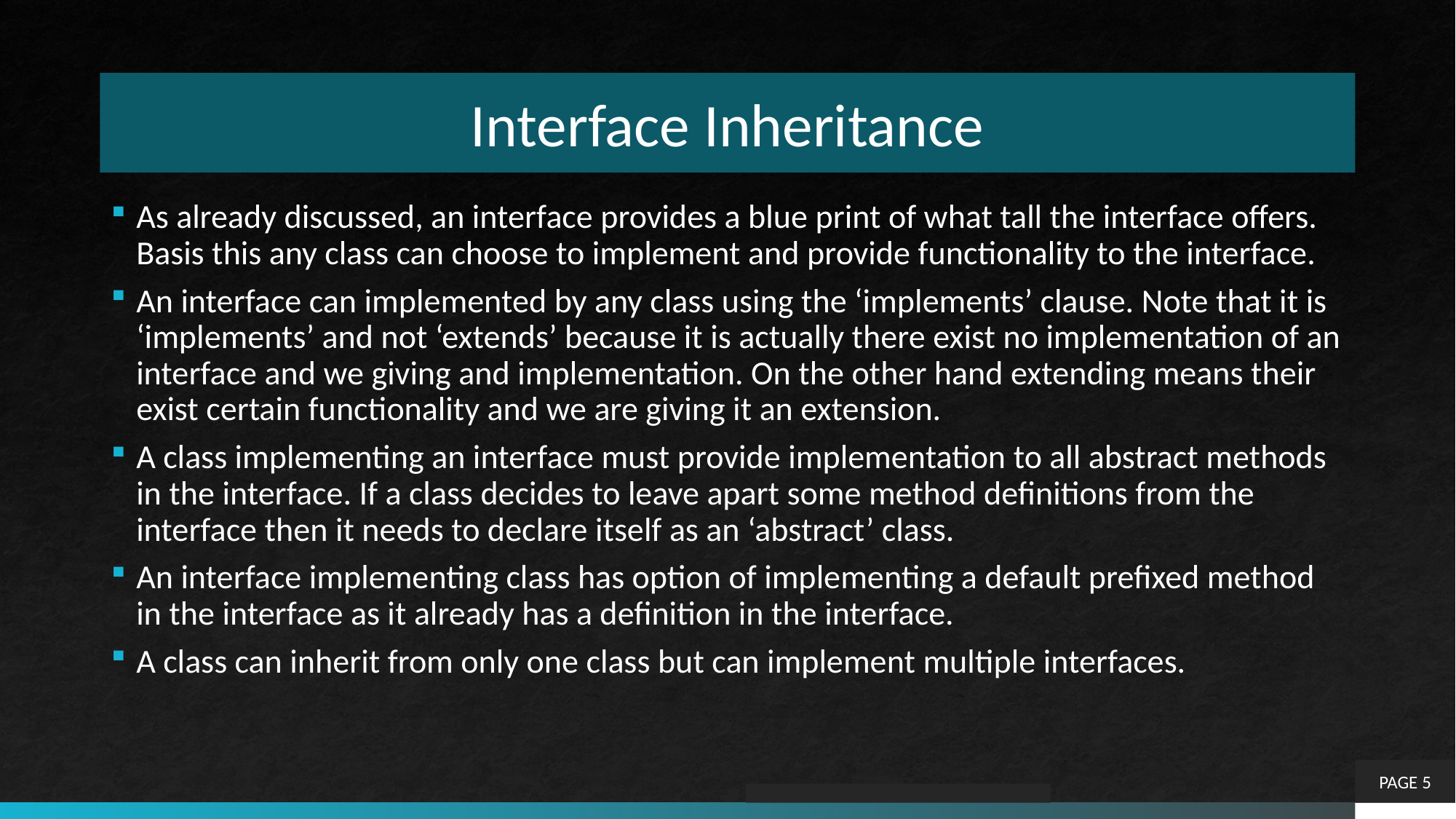

# Interface Inheritance
As already discussed, an interface provides a blue print of what tall the interface offers. Basis this any class can choose to implement and provide functionality to the interface.
An interface can implemented by any class using the ‘implements’ clause. Note that it is ‘implements’ and not ‘extends’ because it is actually there exist no implementation of an interface and we giving and implementation. On the other hand extending means their exist certain functionality and we are giving it an extension.
A class implementing an interface must provide implementation to all abstract methods in the interface. If a class decides to leave apart some method definitions from the interface then it needs to declare itself as an ‘abstract’ class.
An interface implementing class has option of implementing a default prefixed method in the interface as it already has a definition in the interface.
A class can inherit from only one class but can implement multiple interfaces.

PAGE 5